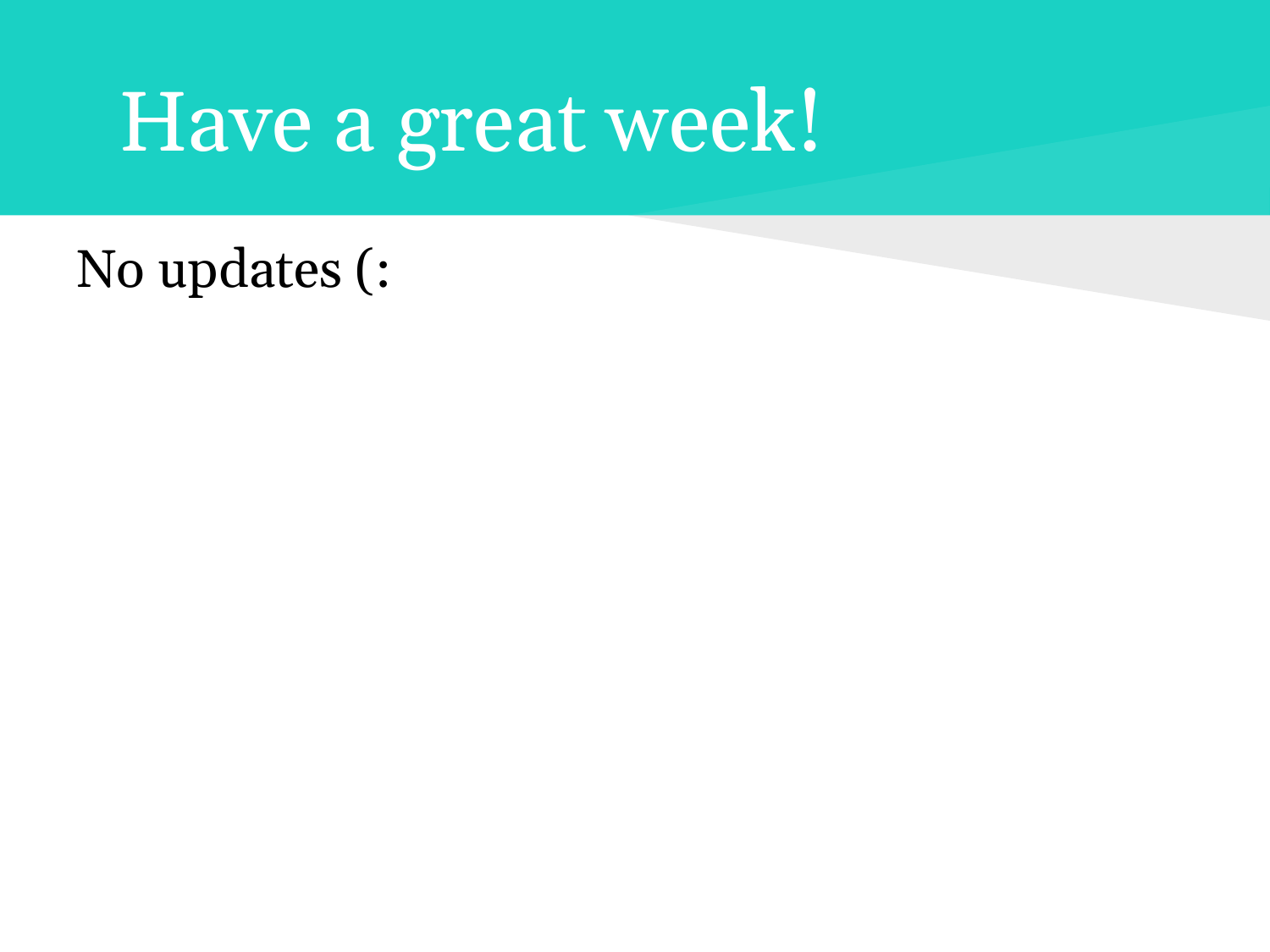

# Have a great week!
No updates (: